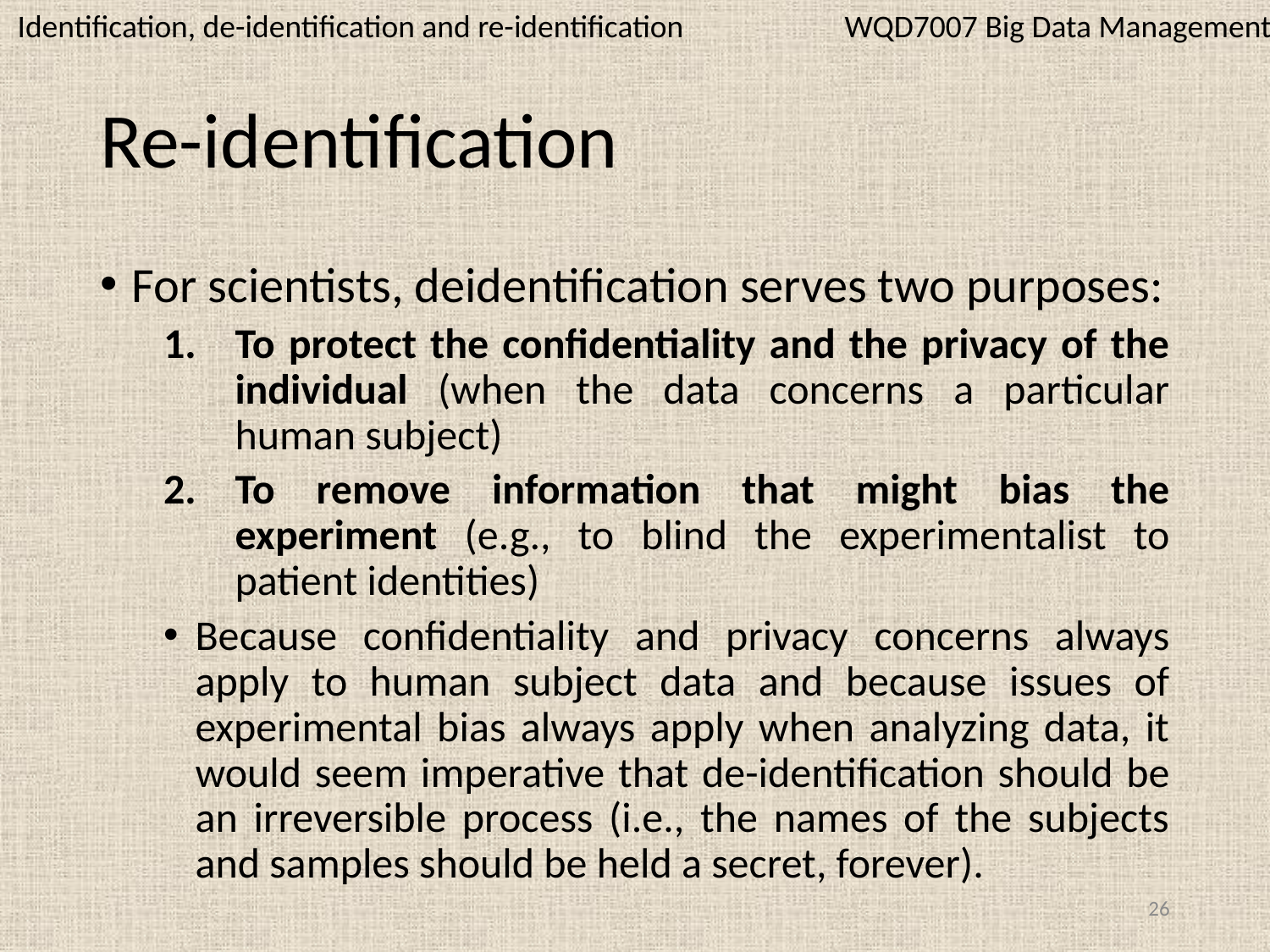

WQD7007 Big Data Management
Identification, de-identification and re-identification
# Re-identification
For scientists, deidentification serves two purposes:
To protect the confidentiality and the privacy of the individual (when the data concerns a particular human subject)
To remove information that might bias the experiment (e.g., to blind the experimentalist to patient identities)
Because confidentiality and privacy concerns always apply to human subject data and because issues of experimental bias always apply when analyzing data, it would seem imperative that de-identification should be an irreversible process (i.e., the names of the subjects and samples should be held a secret, forever).
26